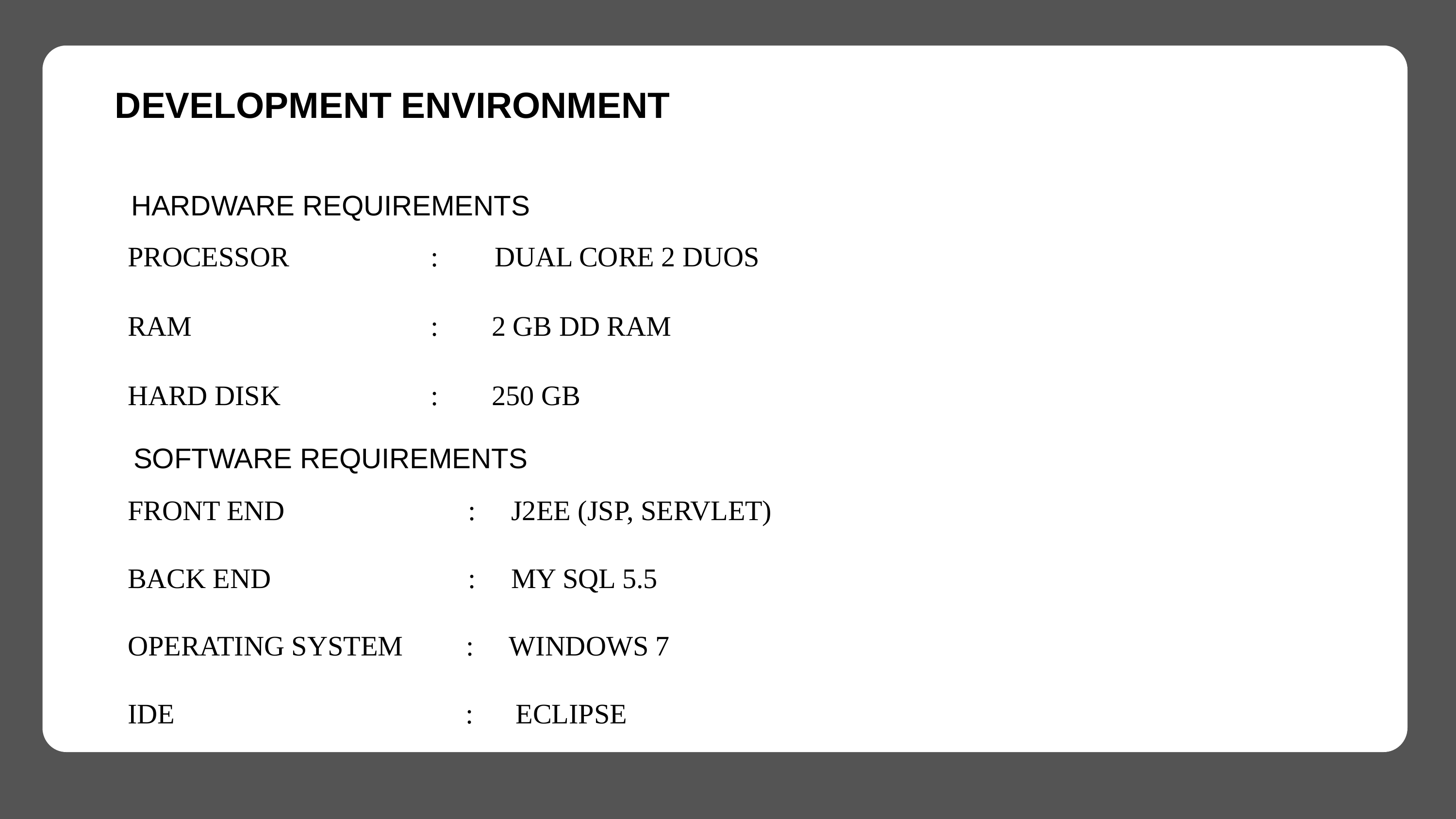

DEVELOPMENT ENVIRONMENT
HARDWARE REQUIREMENTS
PROCESSOR	            :        DUAL CORE 2 DUOS
RAM			            :	2 GB DD RAM
HARD DISK 	            :	250 GB
SOFTWARE REQUIREMENTS
FRONT END 		       :     J2EE (JSP, SERVLET)
BACK END			       :     MY SQL 5.5
OPERATING SYSTEM         :     WINDOWS 7
IDE			                 :      ECLIPSE